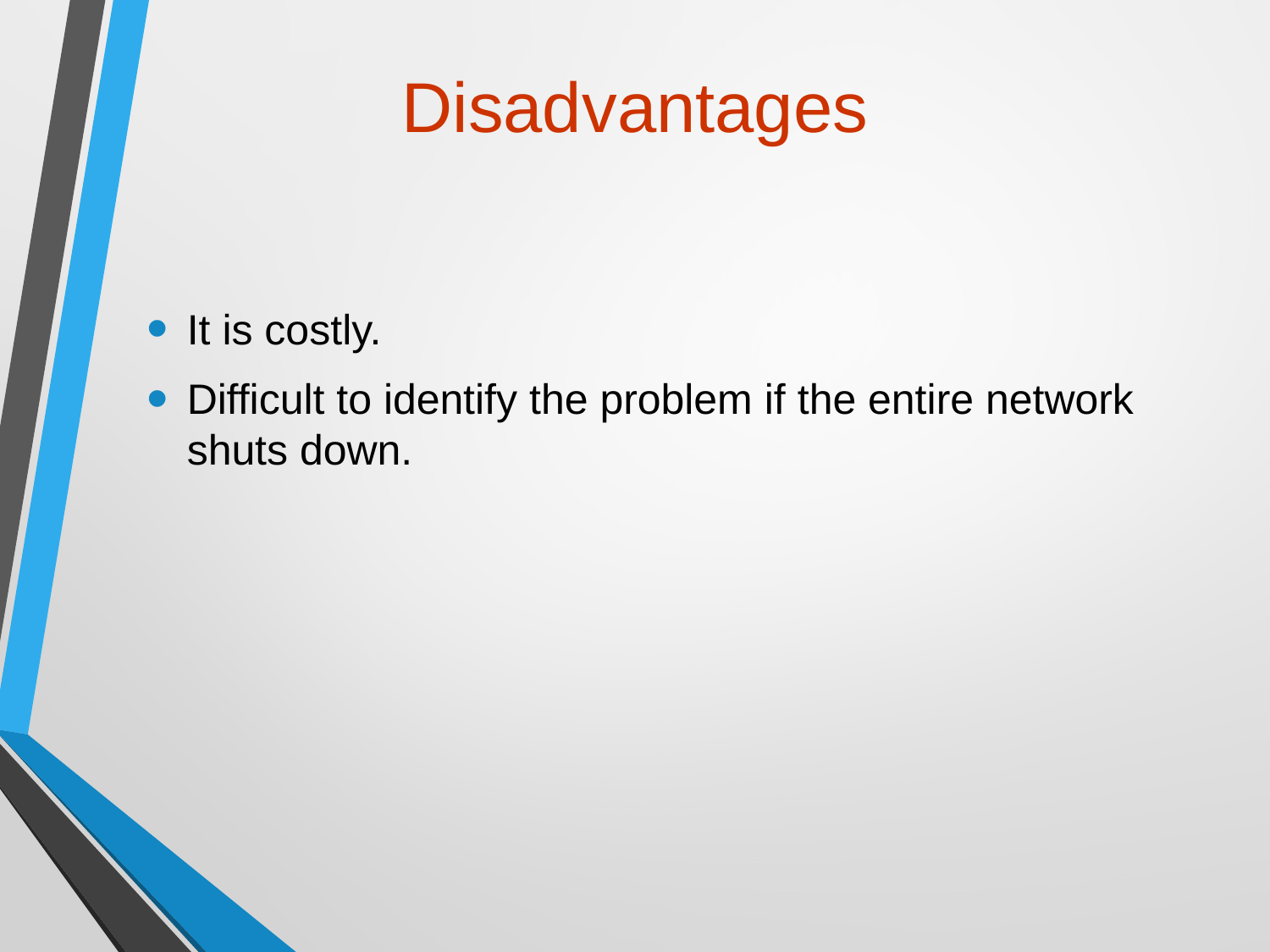

# Disadvantages
It is costly.
Difficult to identify the problem if the entire network shuts down.